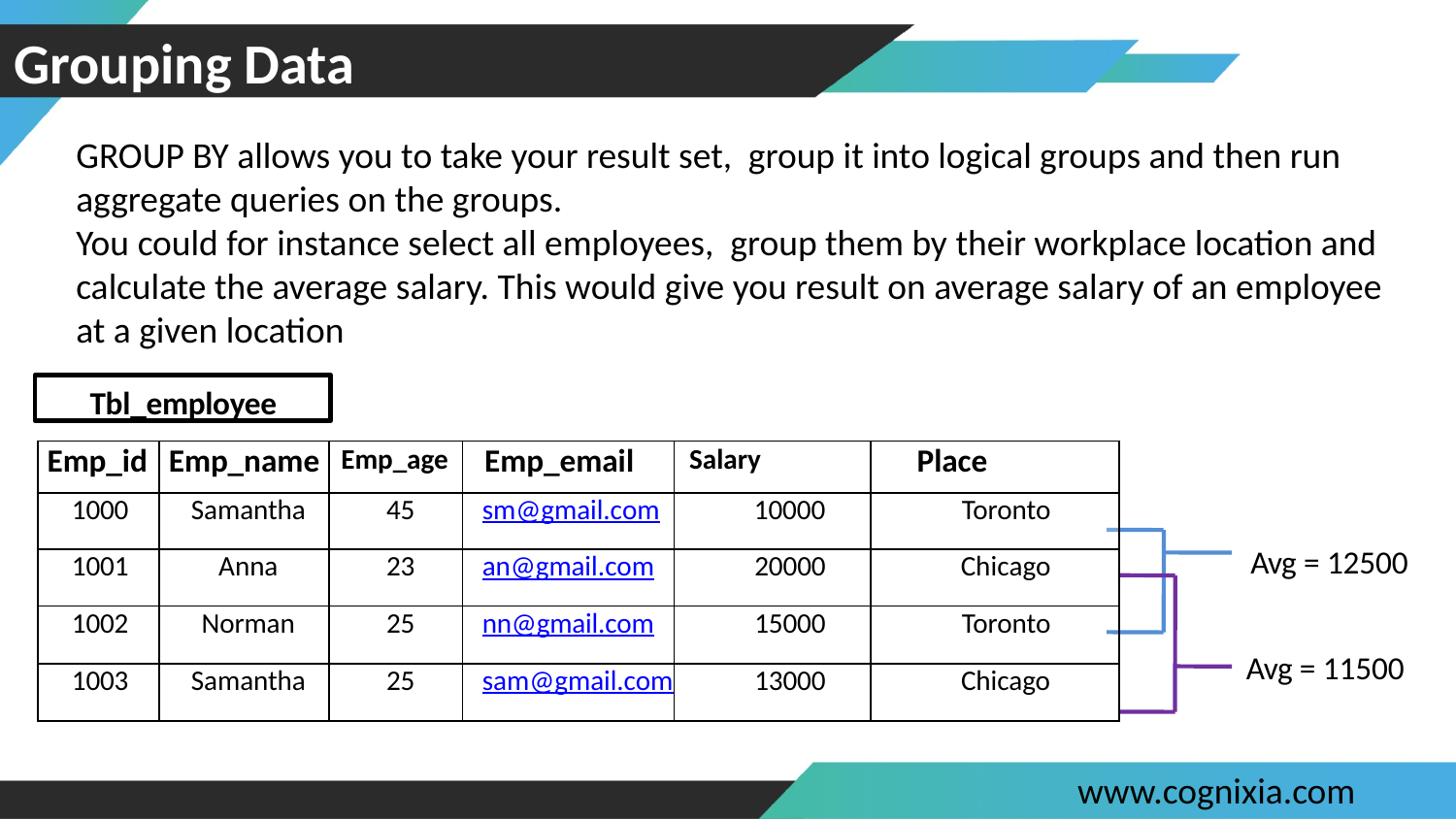

# Grouping Data
GROUP BY allows you to take your result set,  group it into logical groups and then run  aggregate queries on the groups.
You could for instance select all employees,  group them by their workplace location and  calculate the average salary. This would give you result on average salary of an employee at a given location

Tbl_employee
| Emp\_id | Emp\_name | Emp\_age | Emp\_email | Salary | Place |
| --- | --- | --- | --- | --- | --- |
| 1000 | Samantha | 45 | sm@gmail.com | 10000 | Toronto |
| 1001 | Anna | 23 | an@gmail.com | 20000 | Chicago |
| 1002 | Norman | 25 | nn@gmail.com | 15000 | Toronto |
| 1003 | Samantha | 25 | sam@gmail.com | 13000 | Chicago |

Avg = 12500

Avg = 11500